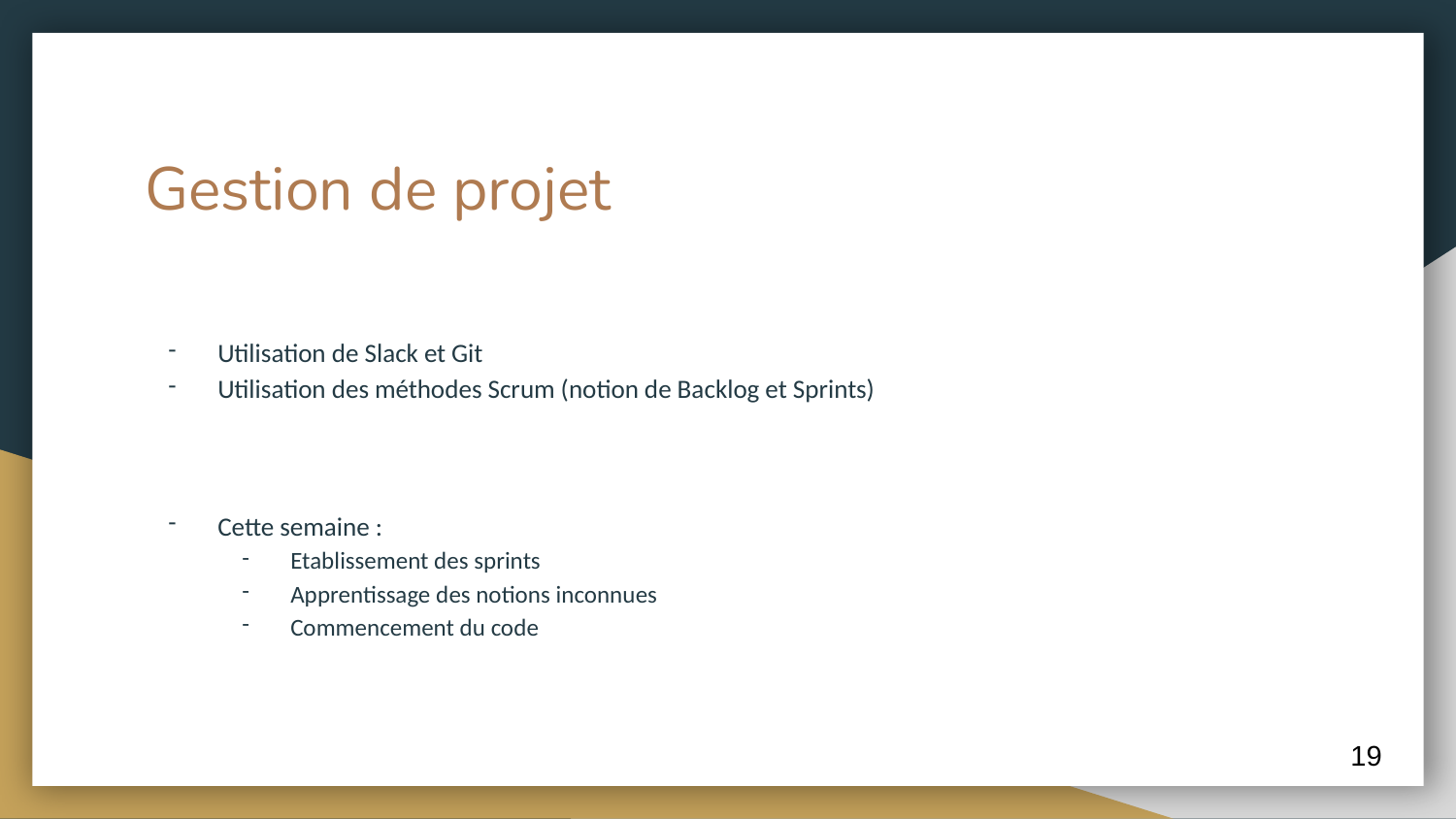

# Gestion de projet
Utilisation de Slack et Git
Utilisation des méthodes Scrum (notion de Backlog et Sprints)

Cette semaine :
Etablissement des sprints
Apprentissage des notions inconnues
Commencement du code
19